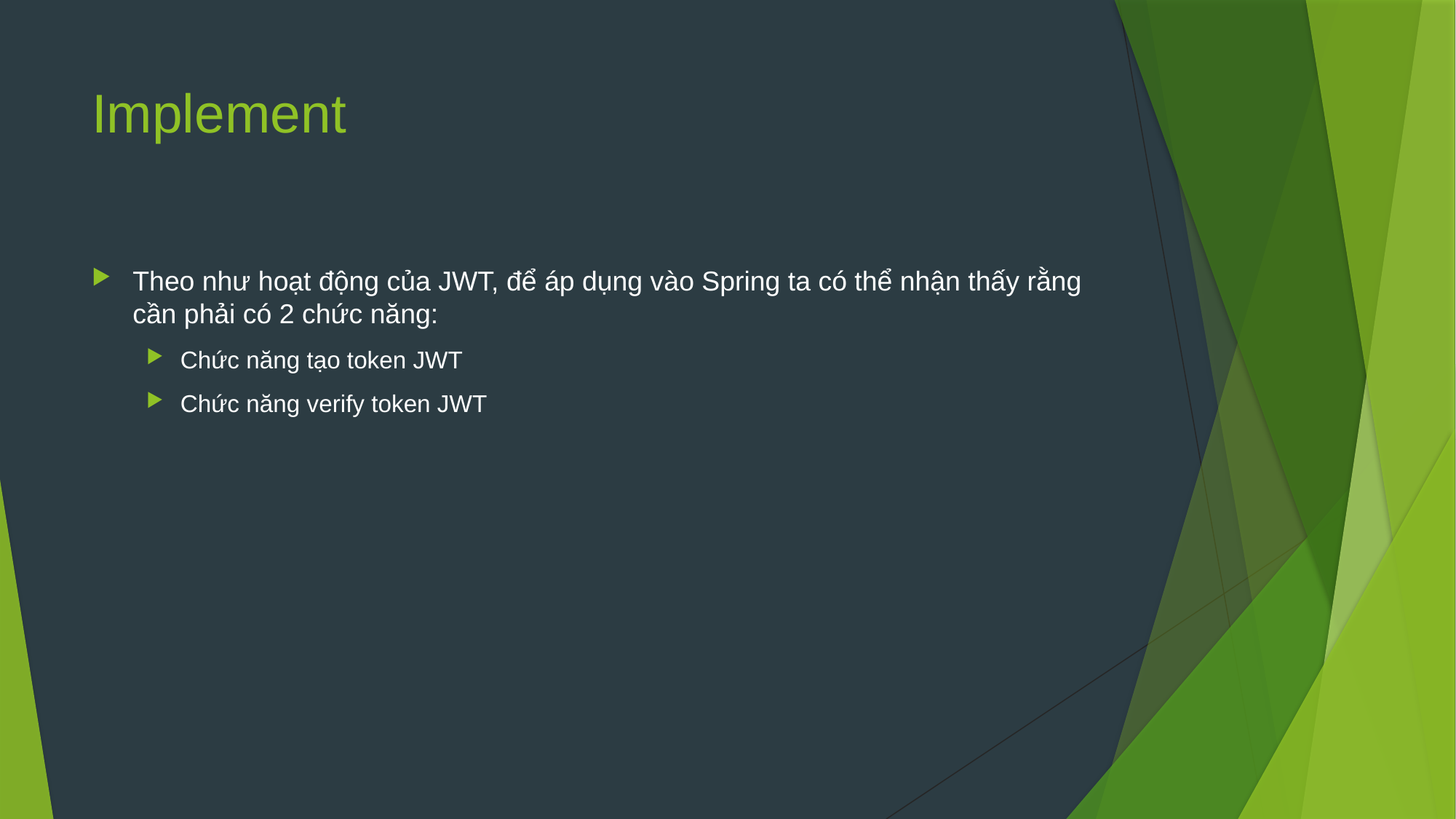

# Implement
Theo như hoạt động của JWT, để áp dụng vào Spring ta có thể nhận thấy rằng cần phải có 2 chức năng:
Chức năng tạo token JWT
Chức năng verify token JWT